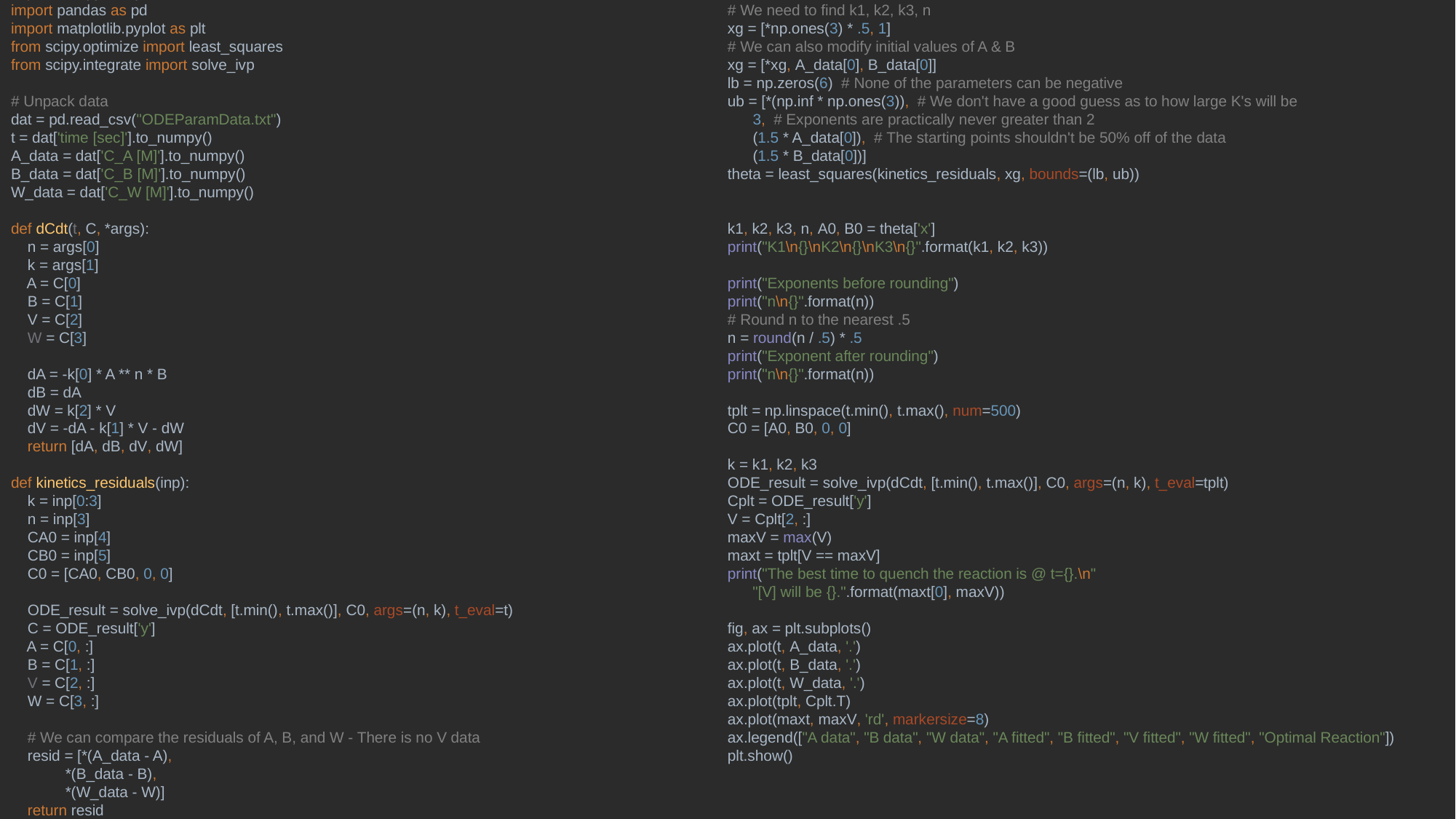

import numpy as np
import pandas as pd
import matplotlib.pyplot as plt
from scipy.optimize import least_squares
from scipy.integrate import solve_ivp
# Unpack data
dat = pd.read_csv("ODEParamData.txt")
t = dat['time [sec]'].to_numpy()
A_data = dat['C_A [M]'].to_numpy()
B_data = dat['C_B [M]'].to_numpy()
W_data = dat['C_W [M]'].to_numpy()
def dCdt(t, C, *args):
    n = args[0]
    k = args[1]
    A = C[0]
    B = C[1]
    V = C[2]
    W = C[3]
    dA = -k[0] * A ** n * B
    dB = dA
    dW = k[2] * V
    dV = -dA - k[1] * V - dW
    return [dA, dB, dV, dW]
def kinetics_residuals(inp):
    k = inp[0:3]
    n = inp[3]
    CA0 = inp[4]
    CB0 = inp[5]
    C0 = [CA0, CB0, 0, 0]
    ODE_result = solve_ivp(dCdt, [t.min(), t.max()], C0, args=(n, k), t_eval=t)
    C = ODE_result['y']
    A = C[0, :]
    B = C[1, :]
    V = C[2, :]
    W = C[3, :]
    # We can compare the residuals of A, B, and W - There is no V data
    resid = [*(A_data - A),
             *(B_data - B),
             *(W_data - W)]
    return resid
# We need to find k1, k2, k3, n
xg = [*np.ones(3) * .5, 1]
# We can also modify initial values of A & B
xg = [*xg, A_data[0], B_data[0]]
lb = np.zeros(6)  # None of the parameters can be negative
ub = [*(np.inf * np.ones(3)),  # We don't have a good guess as to how large K's will be
      3,  # Exponents are practically never greater than 2
      (1.5 * A_data[0]),  # The starting points shouldn't be 50% off of the data
      (1.5 * B_data[0])]
theta = least_squares(kinetics_residuals, xg, bounds=(lb, ub))
k1, k2, k3, n, A0, B0 = theta['x']
print("K1\n{}\nK2\n{}\nK3\n{}".format(k1, k2, k3))
print("Exponents before rounding")
print("n\n{}".format(n))
# Round n to the nearest .5
n = round(n / .5) * .5
print("Exponent after rounding")
print("n\n{}".format(n))
tplt = np.linspace(t.min(), t.max(), num=500)
C0 = [A0, B0, 0, 0]
k = k1, k2, k3
ODE_result = solve_ivp(dCdt, [t.min(), t.max()], C0, args=(n, k), t_eval=tplt)
Cplt = ODE_result['y']
V = Cplt[2, :]
maxV = max(V)
maxt = tplt[V == maxV]
print("The best time to quench the reaction is @ t={}.\n"
      "[V] will be {}.".format(maxt[0], maxV))
fig, ax = plt.subplots()
ax.plot(t, A_data, '.')
ax.plot(t, B_data, '.')
ax.plot(t, W_data, '.')
ax.plot(tplt, Cplt.T)
ax.plot(maxt, maxV, 'rd', markersize=8)
ax.legend(["A data", "B data", "W data", "A fitted", "B fitted", "V fitted", "W fitted", "Optimal Reaction"])
plt.show()
#